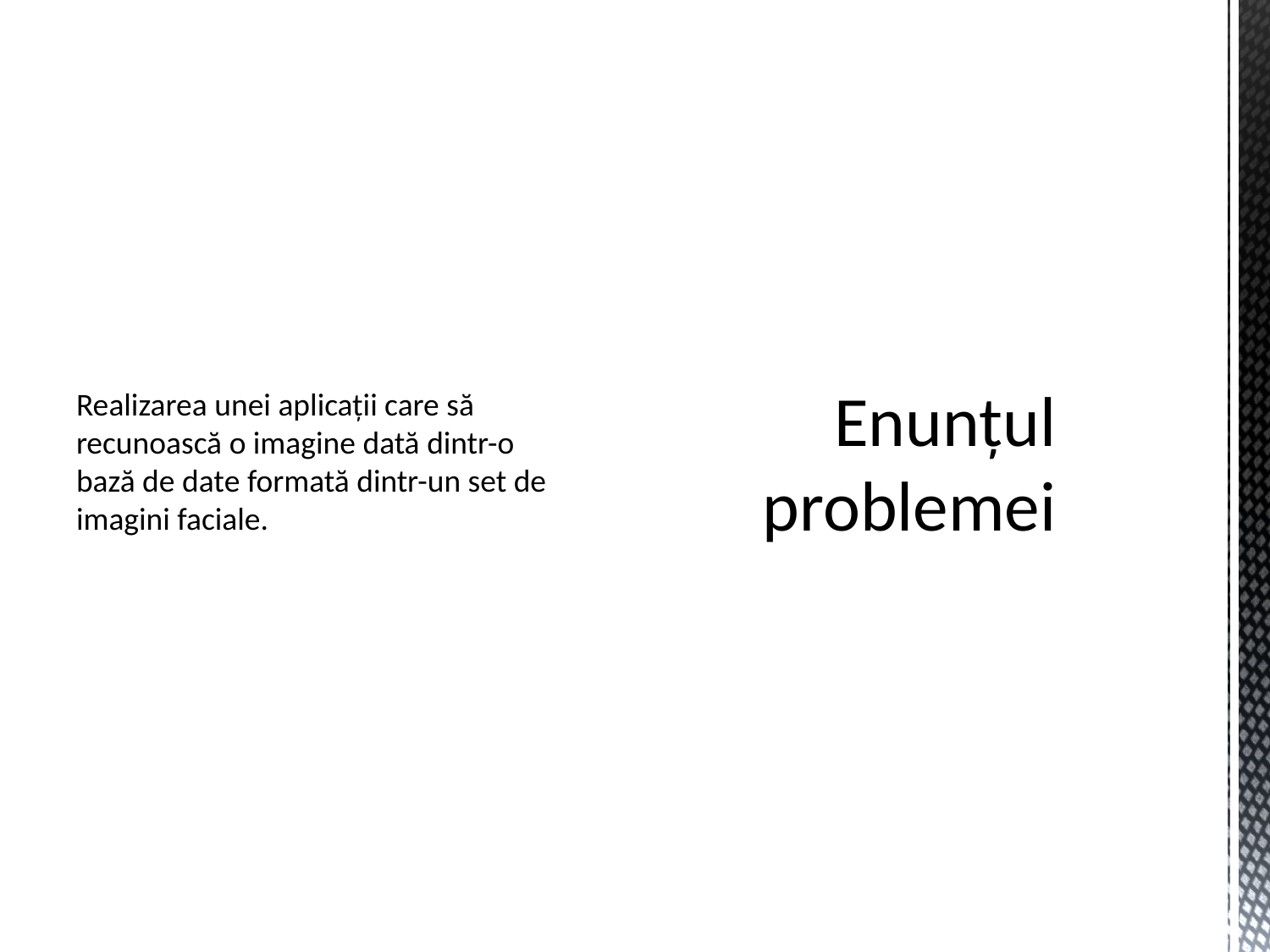

Realizarea unei aplicații care să recunoască o imagine dată dintr-o bază de date formată dintr-un set de imagini faciale.
# Enunțul problemei